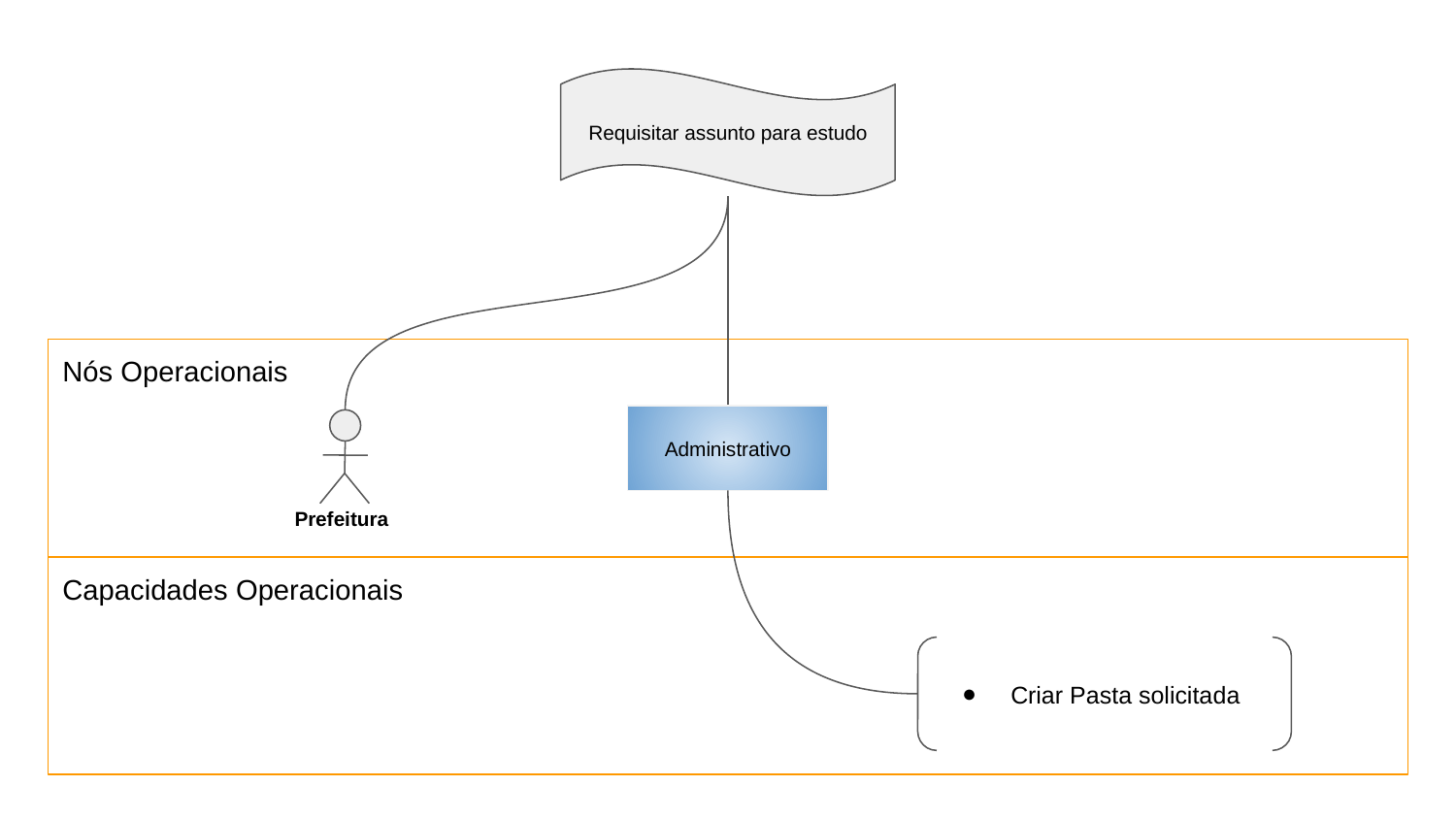

Requisitar assunto para estudo
Nós Operacionais
Administrativo

      Prefeitura
Capacidades Operacionais
Criar Pasta solicitada